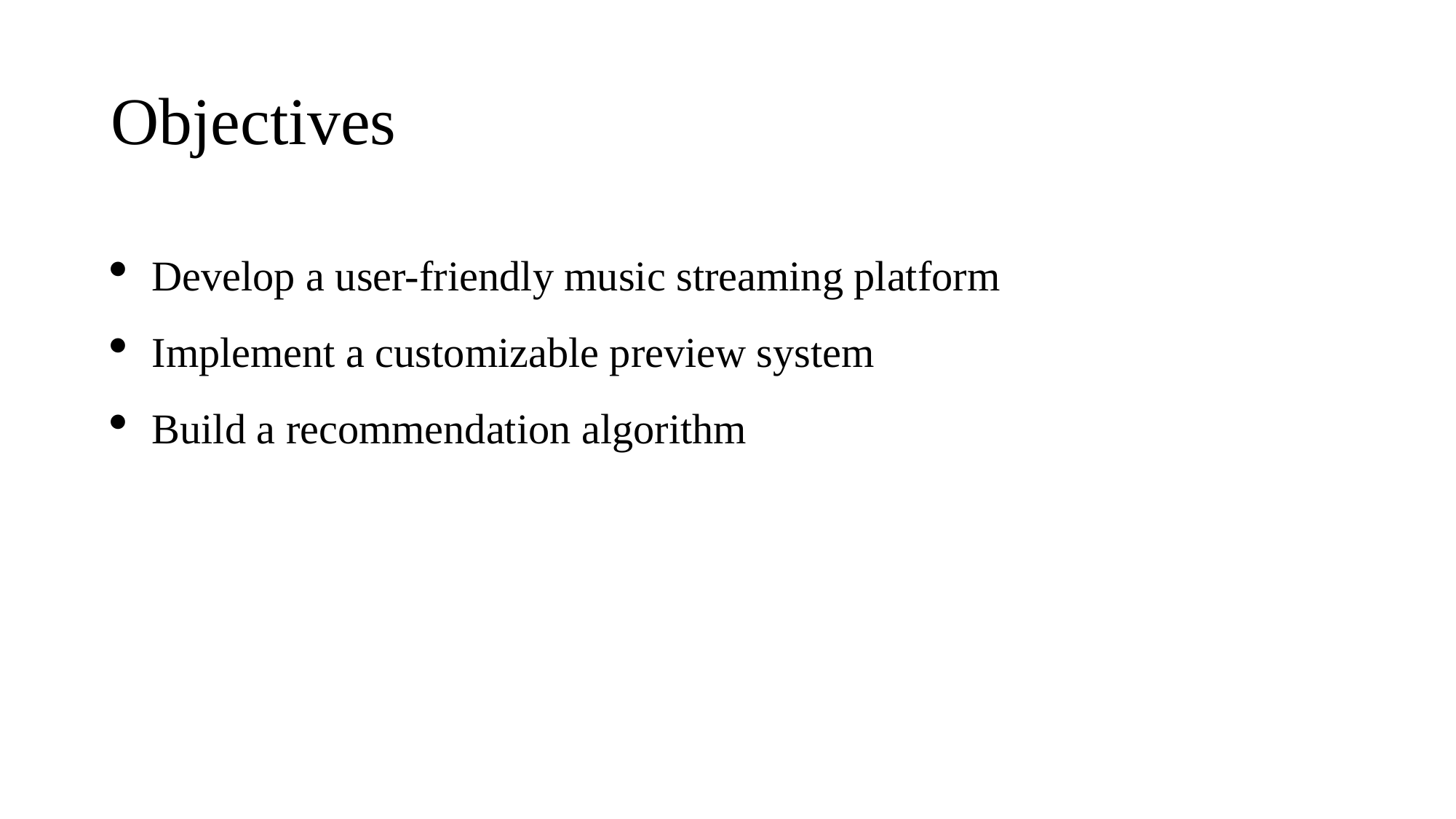

# Objectives
Develop a user-friendly music streaming platform
Implement a customizable preview system
Build a recommendation algorithm